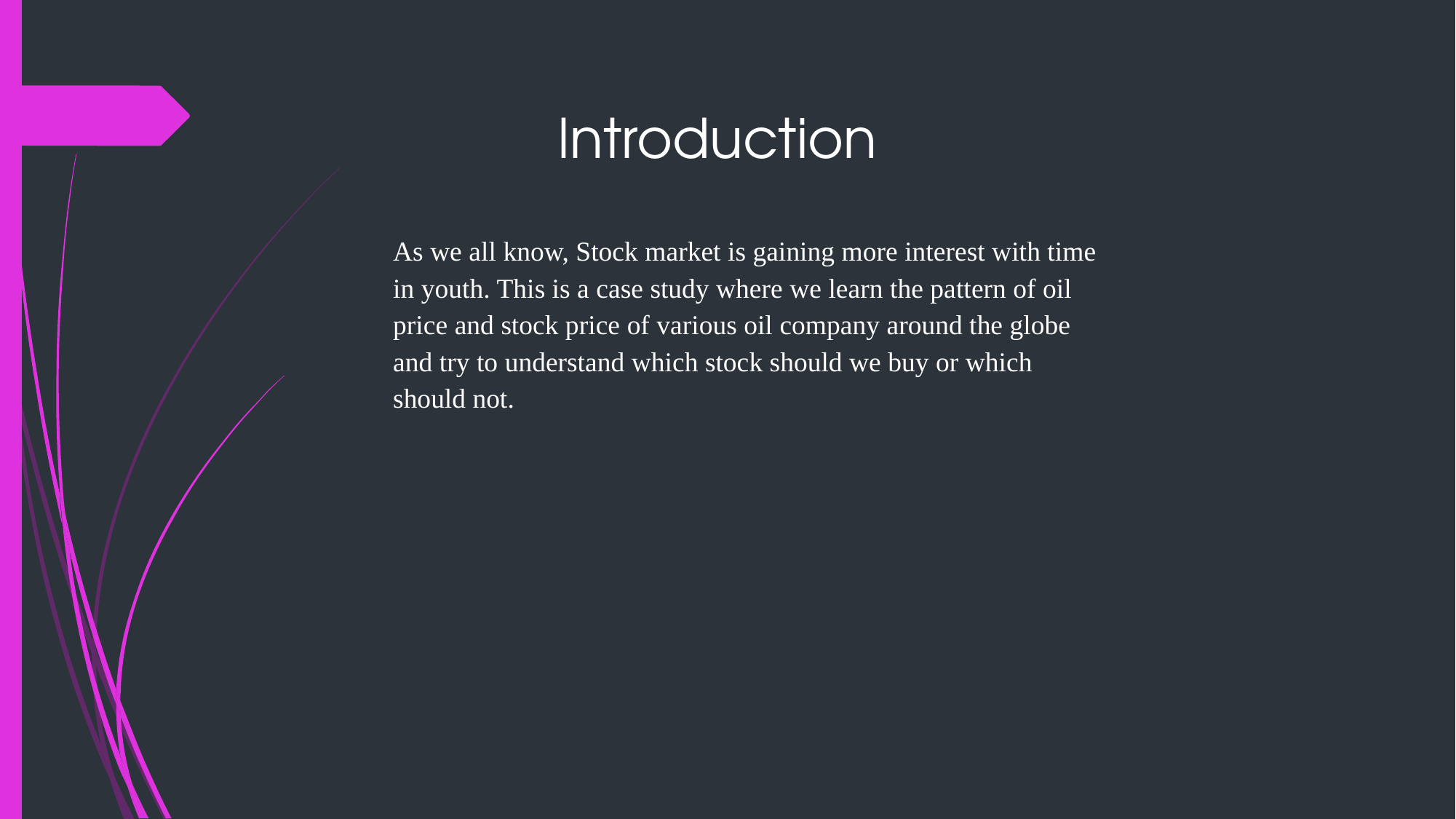

Introduction
#
As we all know, Stock market is gaining more interest with time in youth. This is a case study where we learn the pattern of oil price and stock price of various oil company around the globe and try to understand which stock should we buy or which should not.